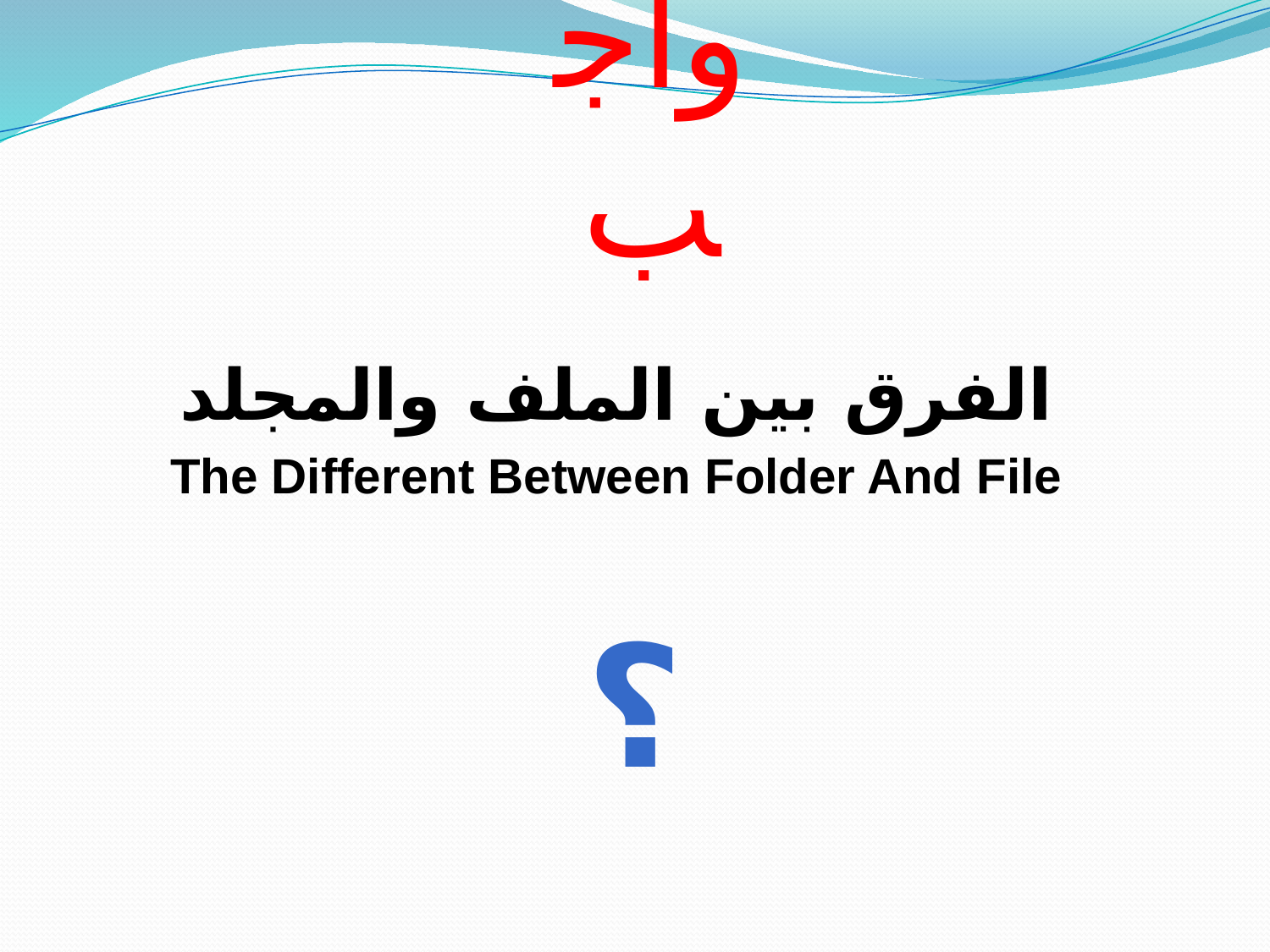

# واجب
الفرق بين الملف والمجلد
The Different Between Folder And File
؟